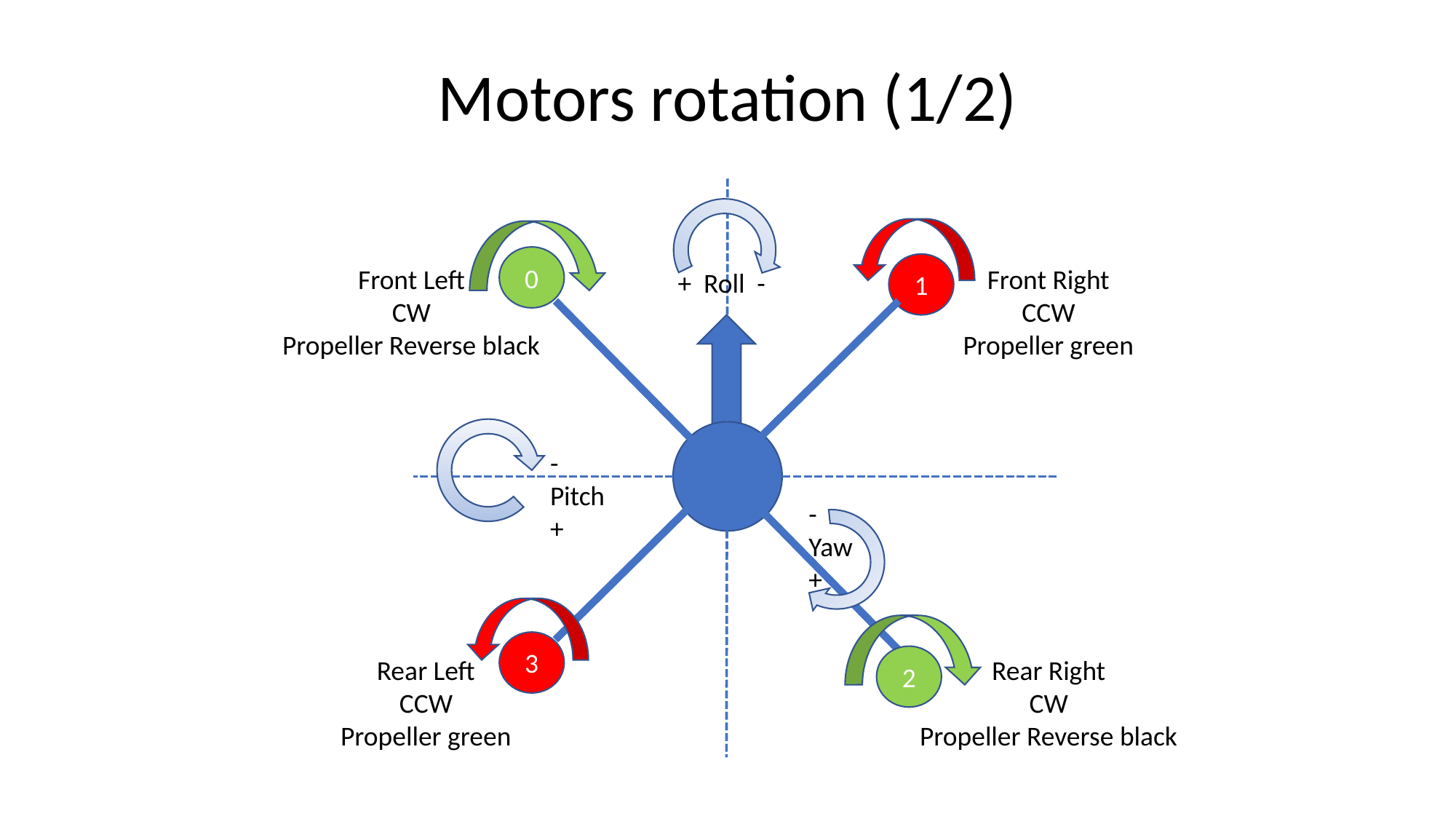

# Motors rotation (1/2)

0
1
Front Left
CW
Propeller Reverse black

Front Right
CCW
Propeller green
+  Roll  -

-
Pitch
+
-
Yaw
+

3
2
Rear Left
CCW
Propeller green
Rear Right
CW
Propeller Reverse black